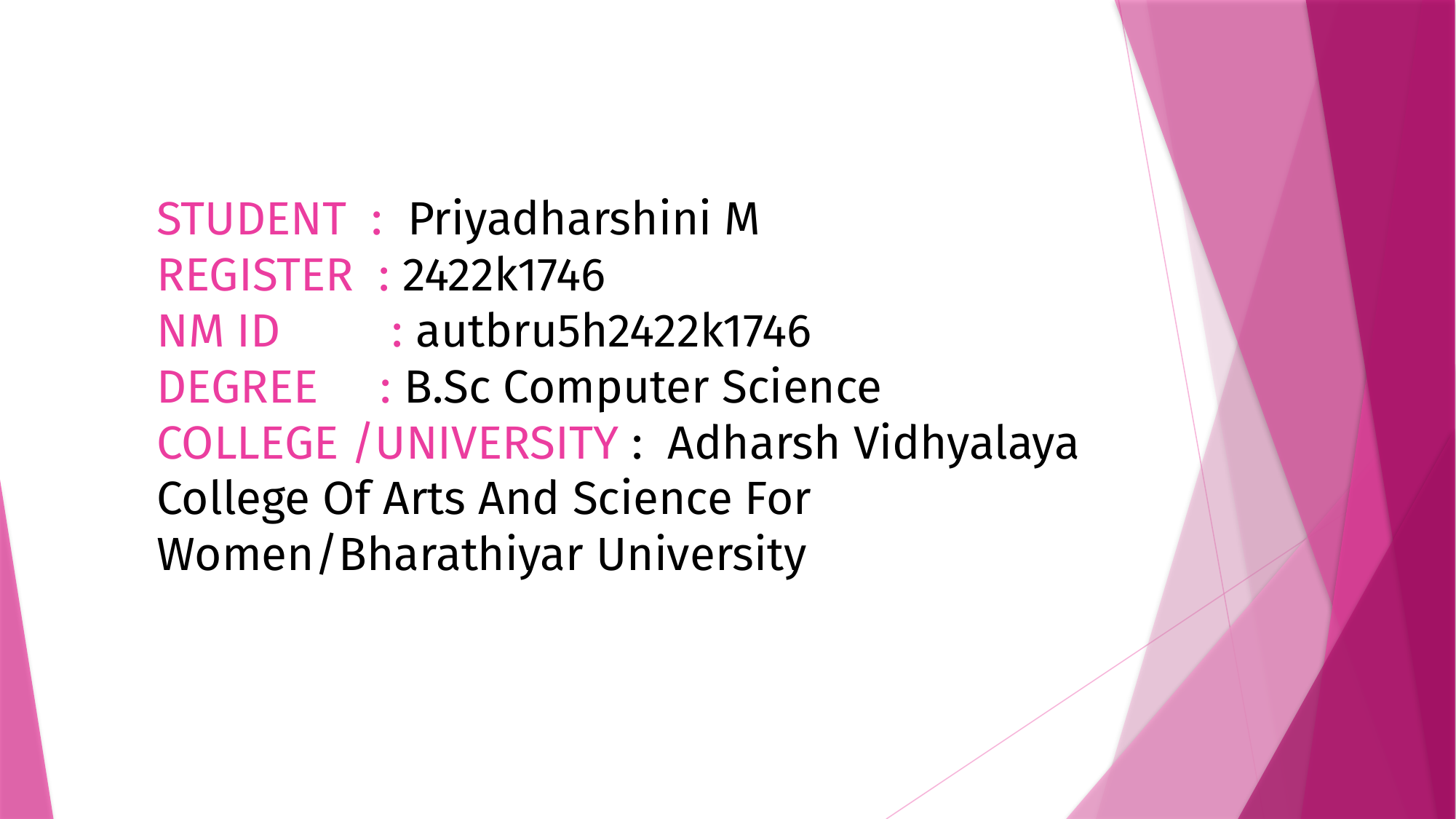

# STUDENT  :  Priyadharshini M REGISTER  : 2422k1746 NM ID         : autbru5h2422k1746 DEGREE     : B.Sc Computer Science COLLEGE /UNIVERSITY :  Adharsh Vidhyalaya College Of Arts And Science For Women/Bharathiyar University